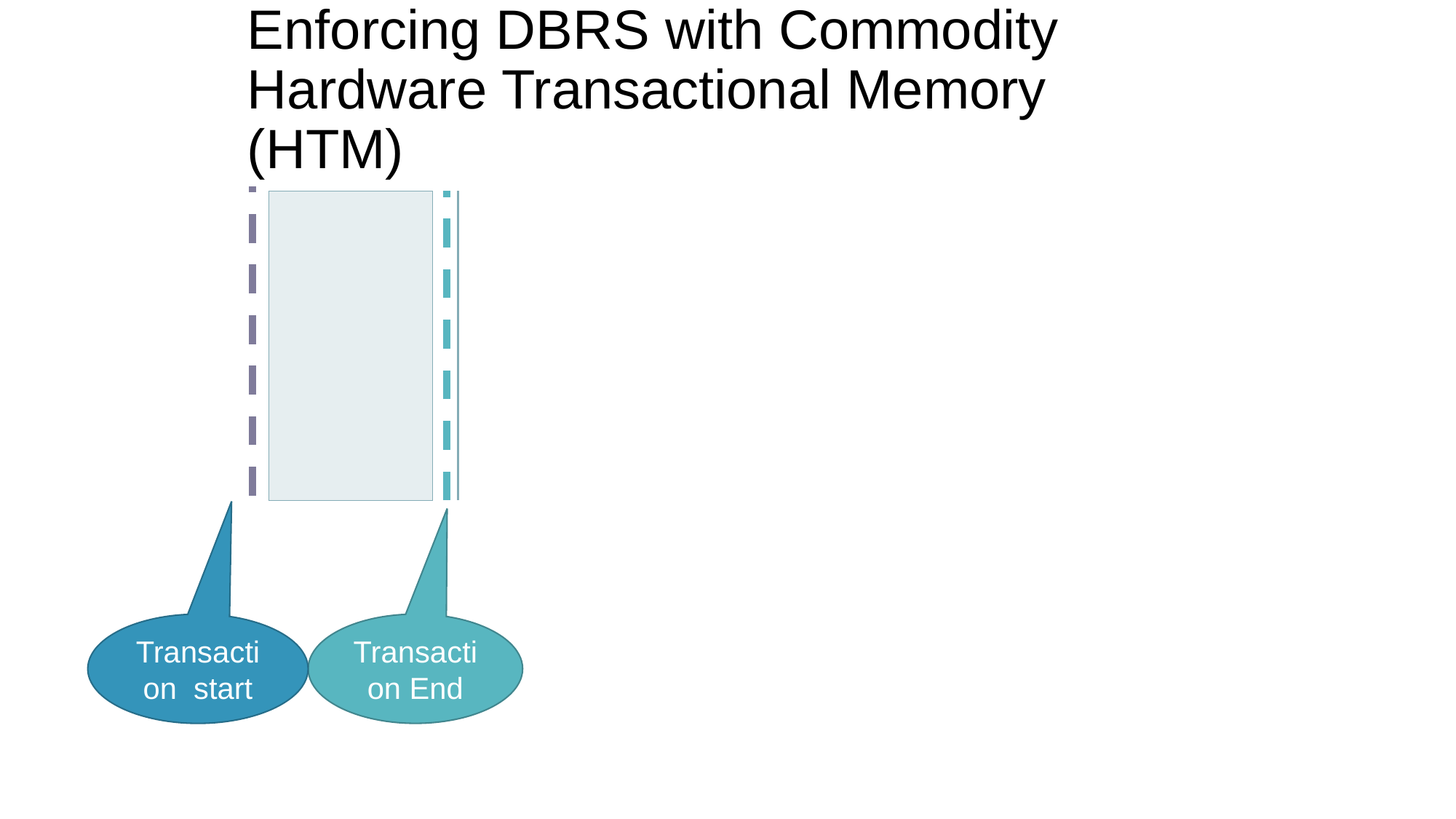

# Enforcing DBRS with Commodity Hardware Transactional Memory (HTM)

Transaction  start
Transaction End
14